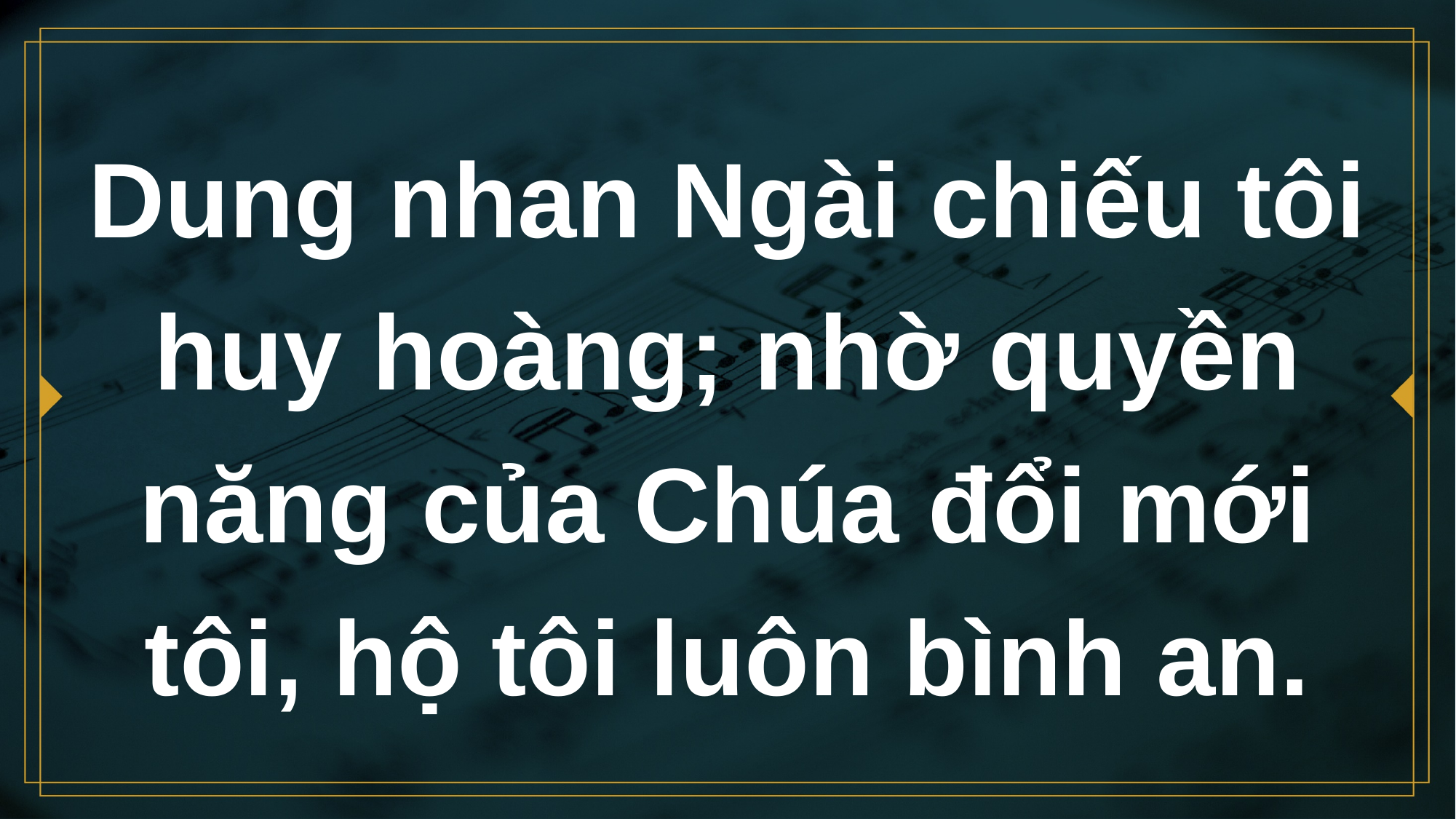

# Dung nhan Ngài chiếu tôi huy hoàng; nhờ quyền năng của Chúa đổi mới tôi, hộ tôi luôn bình an.